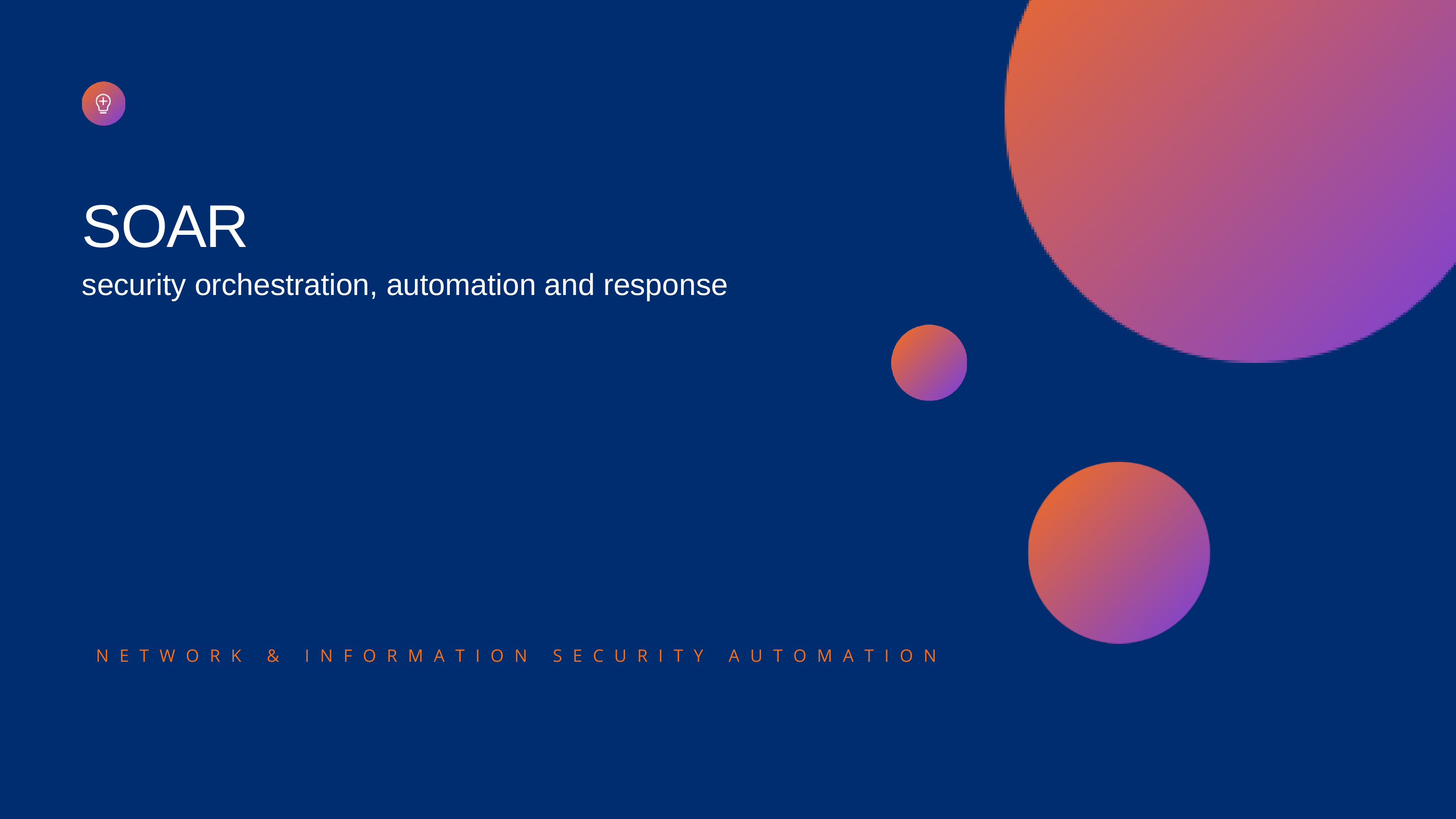

SOAR
security orchestration, automation and response

NETWORK & INFORMATION SECURITY AUTOMATION